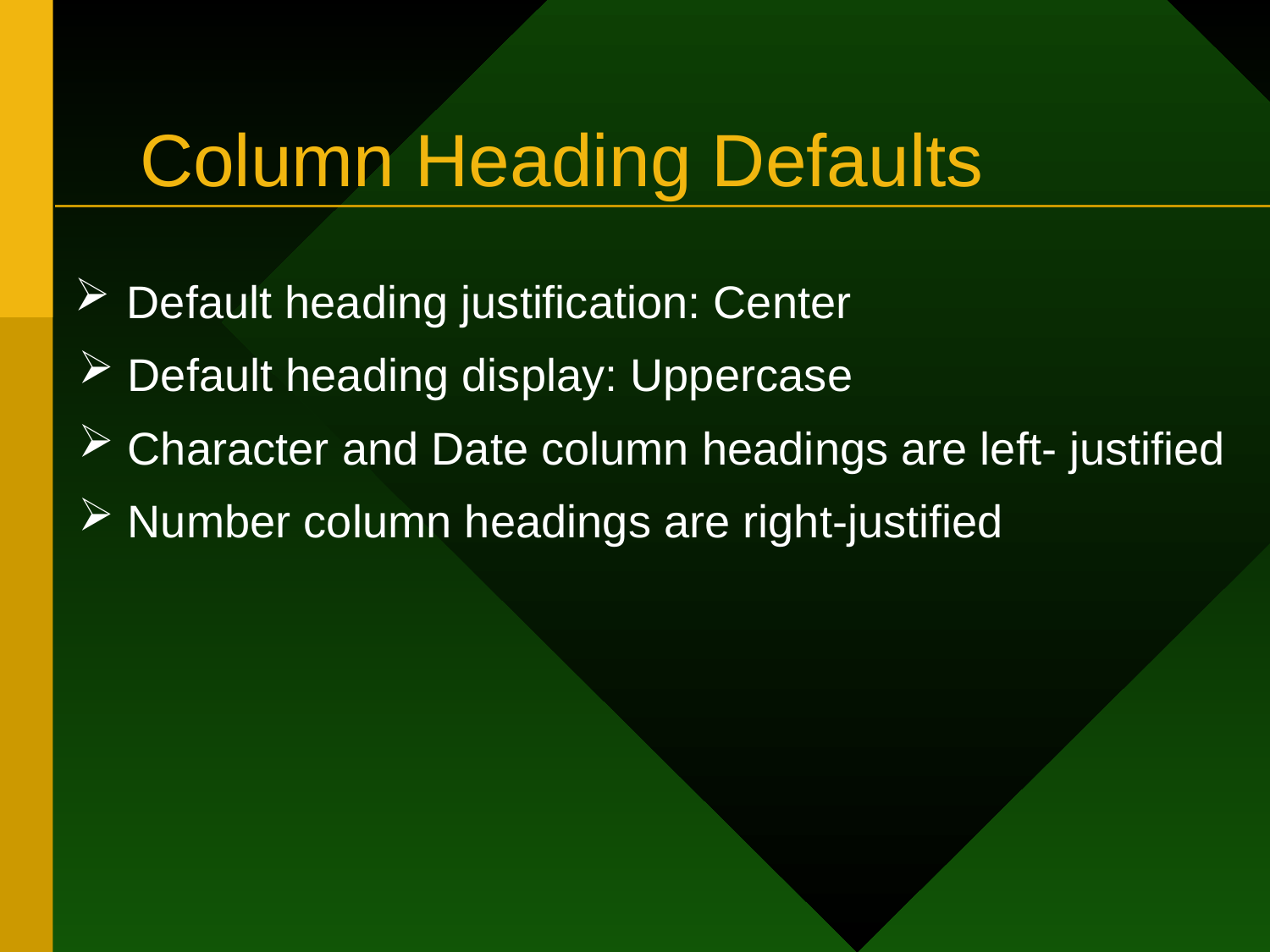

# Column Heading Defaults
 Default heading justification: Center
 Default heading display: Uppercase
 Character and Date column headings are left- justified
 Number column headings are right-justified